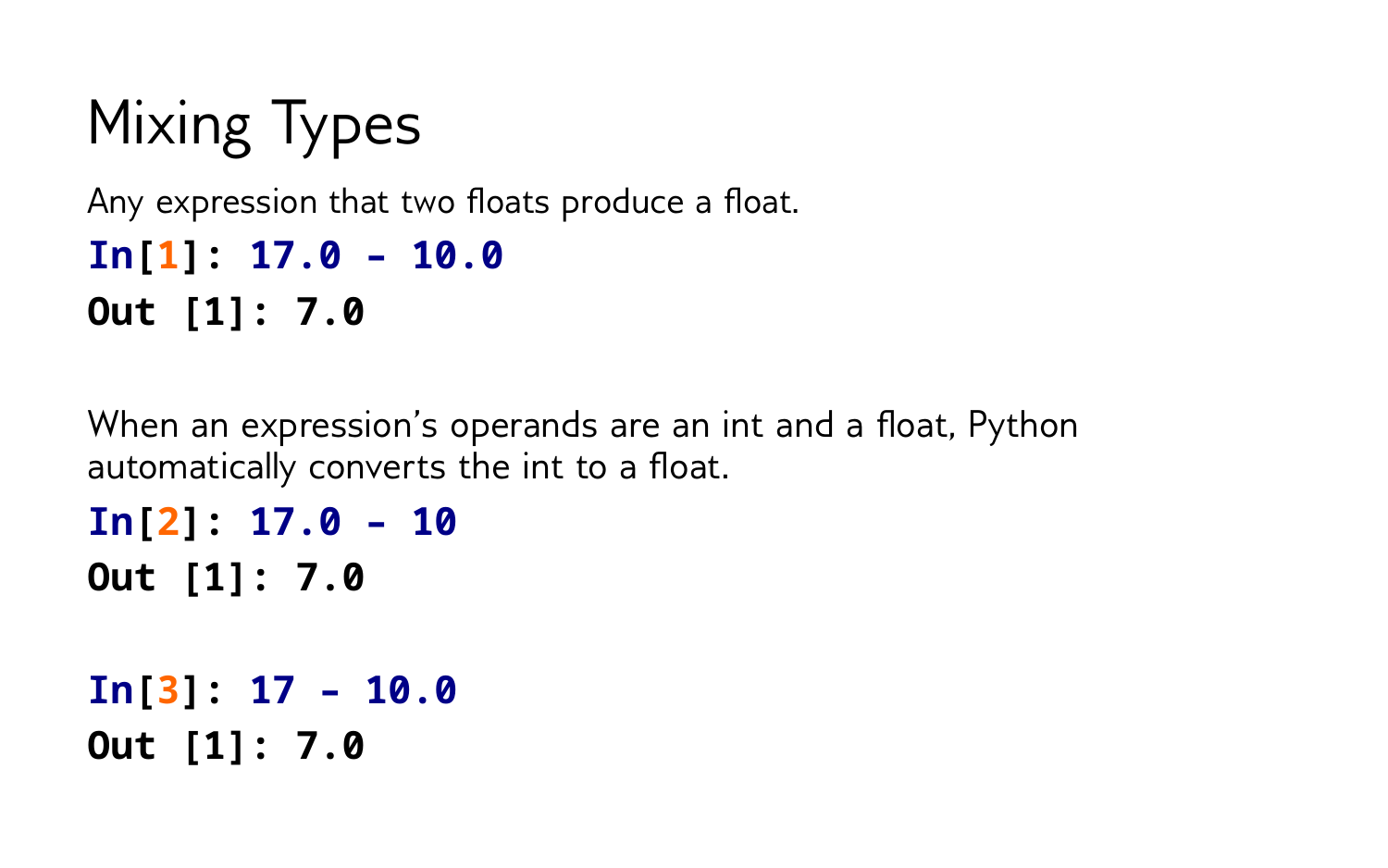

# Mixing Types
Any expression that two floats produce a float.
In[1]: 17.0 – 10.0
Out [1]: 7.0

When an expression’s operands are an int and a float, Python automatically converts the int to a float.
In[2]: 17.0 – 10
Out [1]: 7.0

In[3]: 17 – 10.0
Out [1]: 7.0